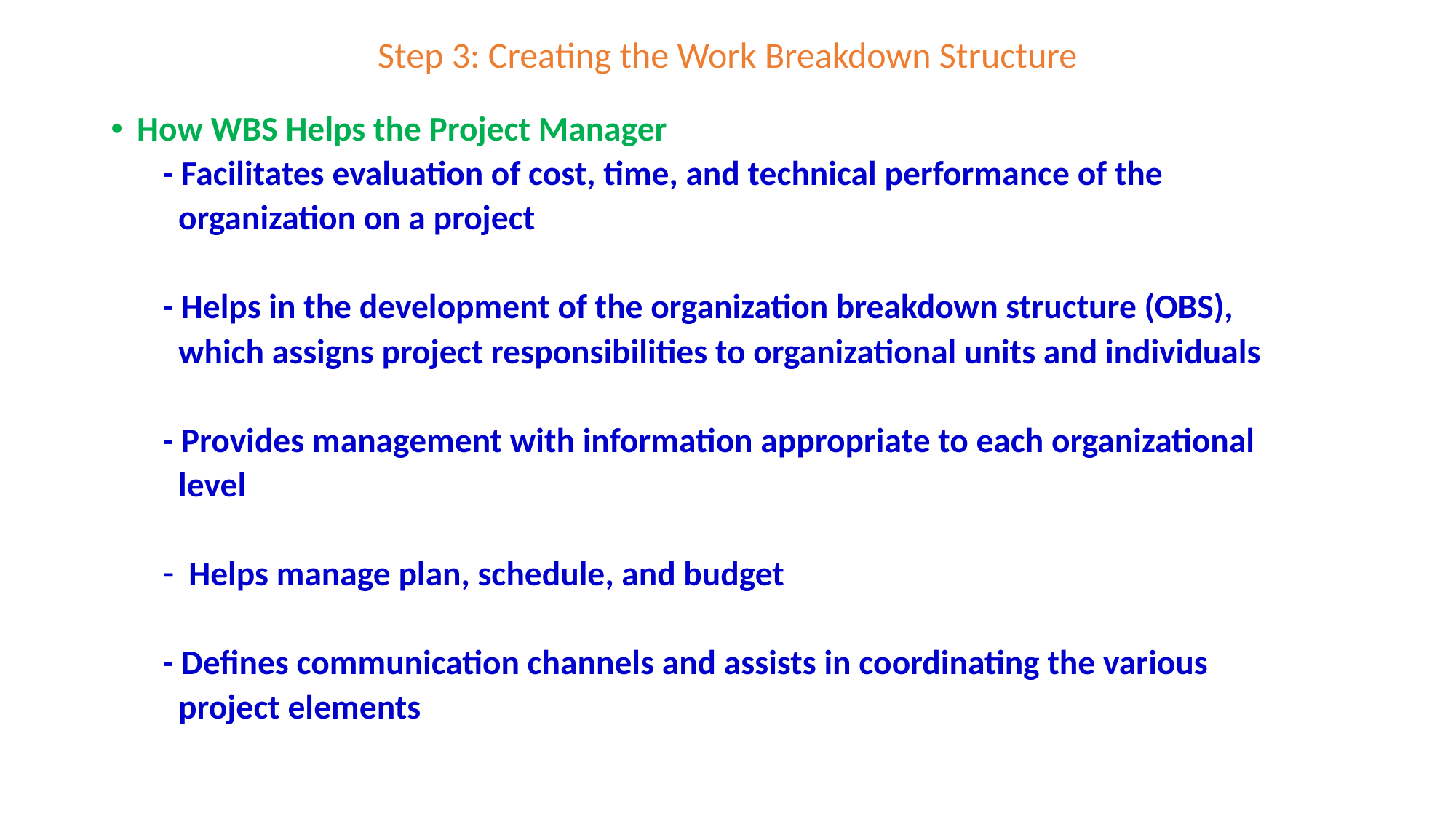

# Step 3: Creating the Work Breakdown Structure
How WBS Helps the Project Manager
- Facilitates evaluation of cost, time, and technical performance of the
  organization on a project

- Helps in the development of the organization breakdown structure (OBS),
  which assigns project responsibilities to organizational units and individuals

- Provides management with information appropriate to each organizational
  level

Helps manage plan, schedule, and budget

- Defines communication channels and assists in coordinating the various
  project elements